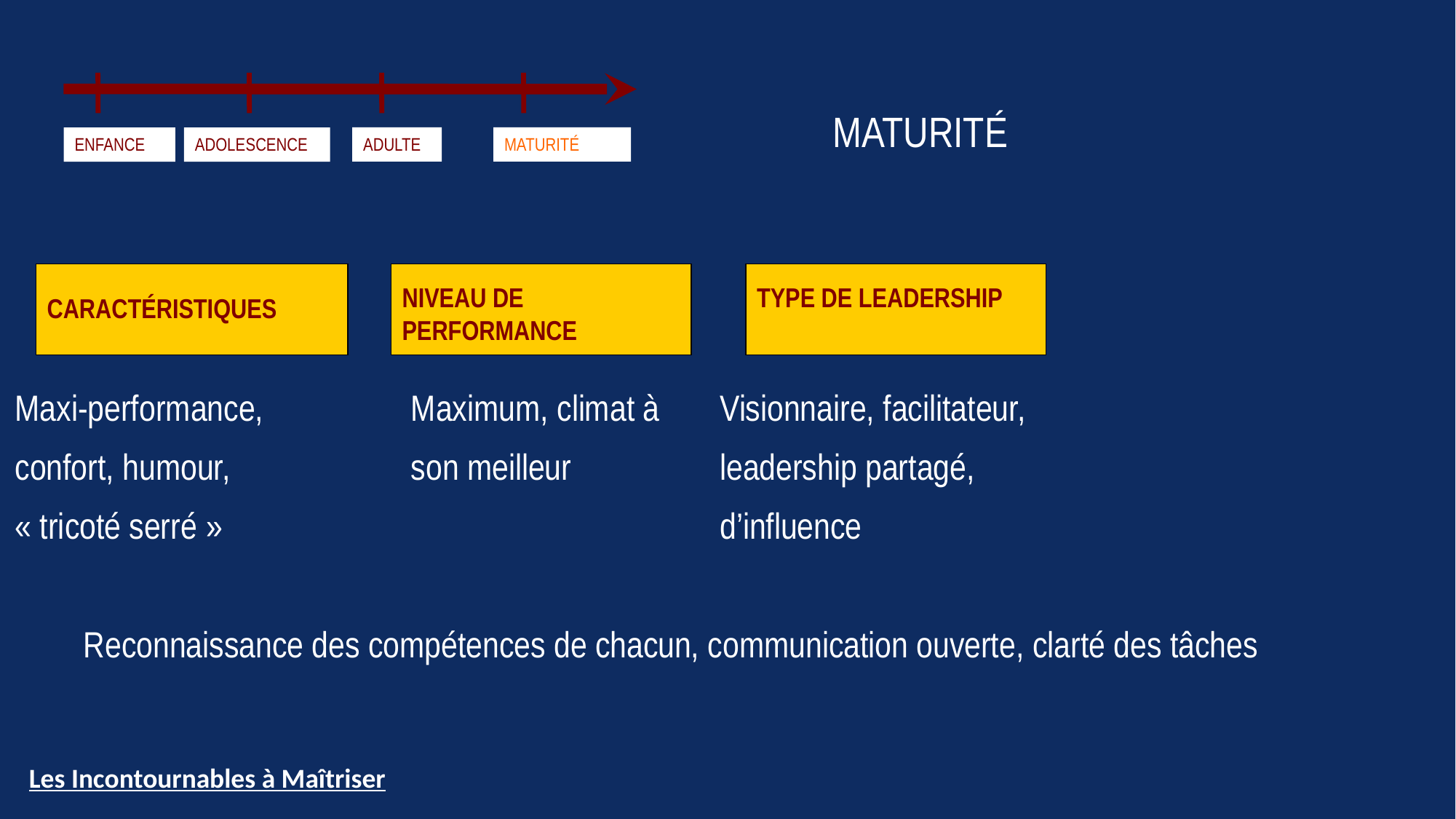

MATURITÉ
ADULTE
MATURITÉ
ENFANCE
ADOLESCENCE

CARACTÉRISTIQUES

NIVEAU DE PERFORMANCE

TYPE DE LEADERSHIP
Maxi-performance,
confort, humour,
« tricoté serré »
Maximum, climat à son meilleur
Visionnaire, facilitateur, leadership partagé, d’influence
Reconnaissance des compétences de chacun, communication ouverte, clarté des tâches
Les Incontournables à Maîtriser